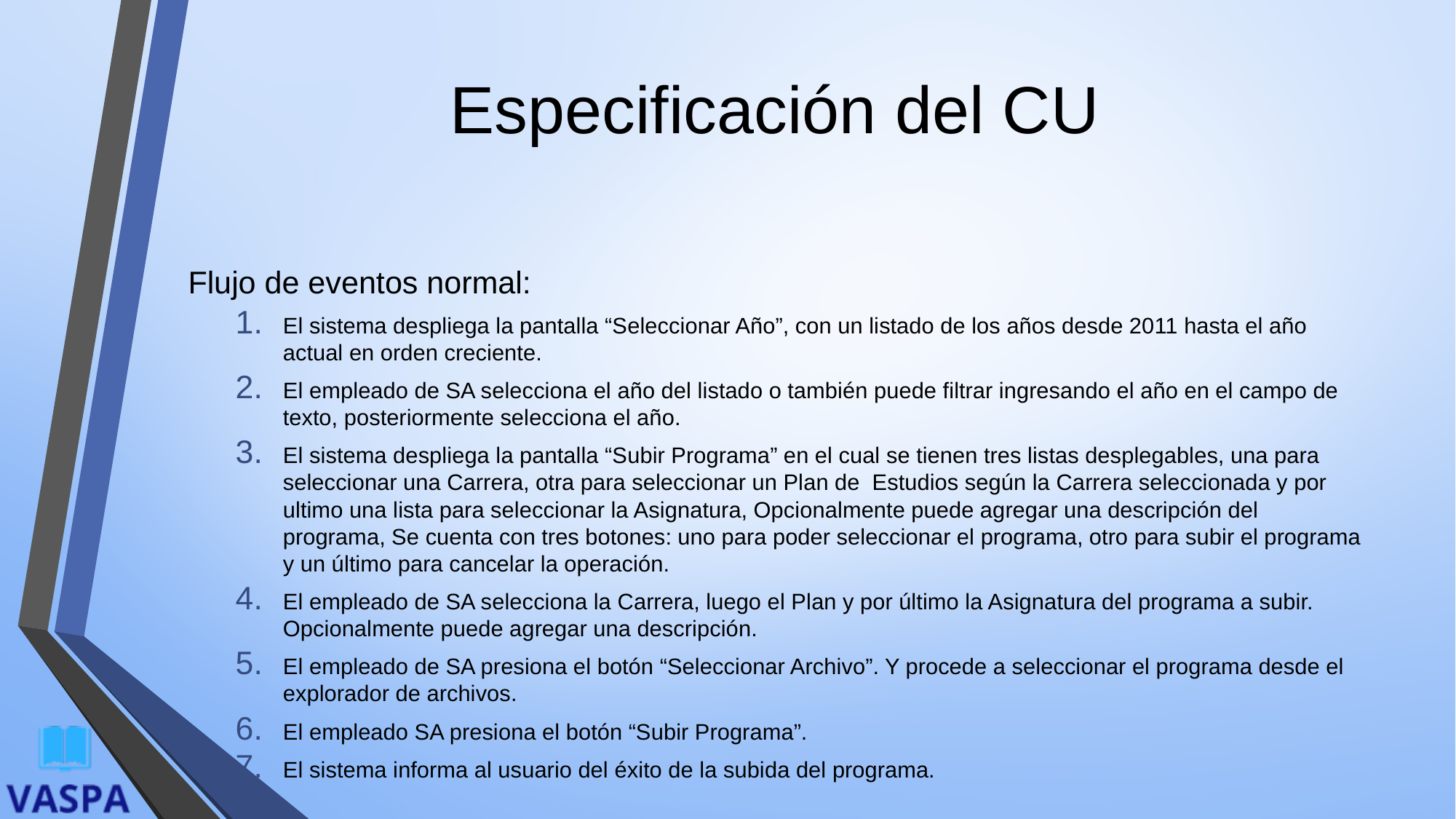

# Especificación del CU
Flujo de eventos normal:
El sistema despliega la pantalla “Seleccionar Año”, con un listado de los años desde 2011 hasta el año actual en orden creciente.
El empleado de SA selecciona el año del listado o también puede filtrar ingresando el año en el campo de texto, posteriormente selecciona el año.
El sistema despliega la pantalla “Subir Programa” en el cual se tienen tres listas desplegables, una para seleccionar una Carrera, otra para seleccionar un Plan de  Estudios según la Carrera seleccionada y por ultimo una lista para seleccionar la Asignatura, Opcionalmente puede agregar una descripción del programa, Se cuenta con tres botones: uno para poder seleccionar el programa, otro para subir el programa y un último para cancelar la operación.
El empleado de SA selecciona la Carrera, luego el Plan y por último la Asignatura del programa a subir. Opcionalmente puede agregar una descripción.
El empleado de SA presiona el botón “Seleccionar Archivo”. Y procede a seleccionar el programa desde el explorador de archivos.
El empleado SA presiona el botón “Subir Programa”.
El sistema informa al usuario del éxito de la subida del programa.